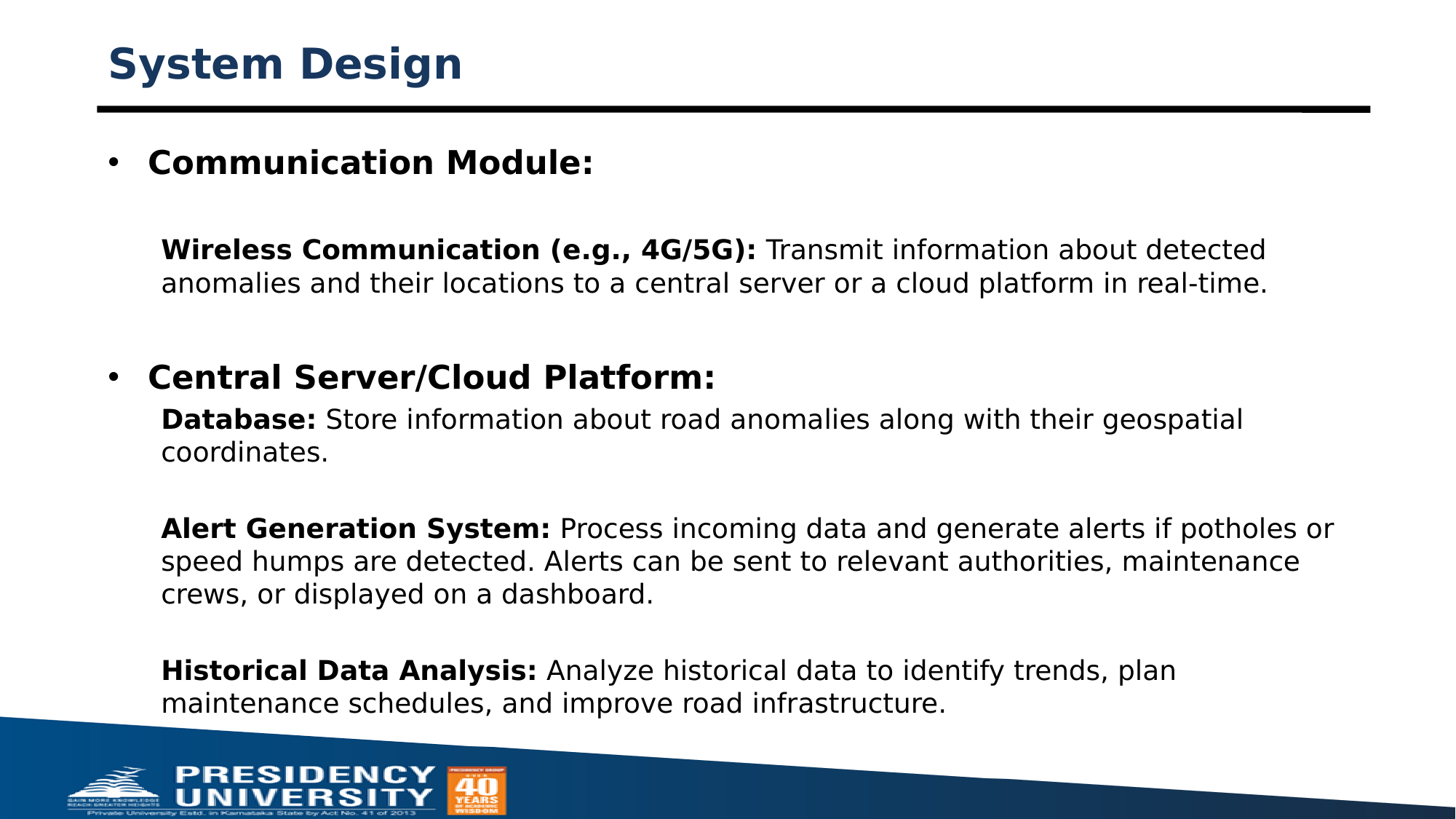

# System Design
Communication Module:

Wireless Communication (e.g., 4G/5G): Transmit information about detected anomalies and their locations to a central server or a cloud platform in real-time.

Central Server/Cloud Platform:
Database: Store information about road anomalies along with their geospatial coordinates.

Alert Generation System: Process incoming data and generate alerts if potholes or speed humps are detected. Alerts can be sent to relevant authorities, maintenance crews, or displayed on a dashboard.

Historical Data Analysis: Analyze historical data to identify trends, plan maintenance schedules, and improve road infrastructure.